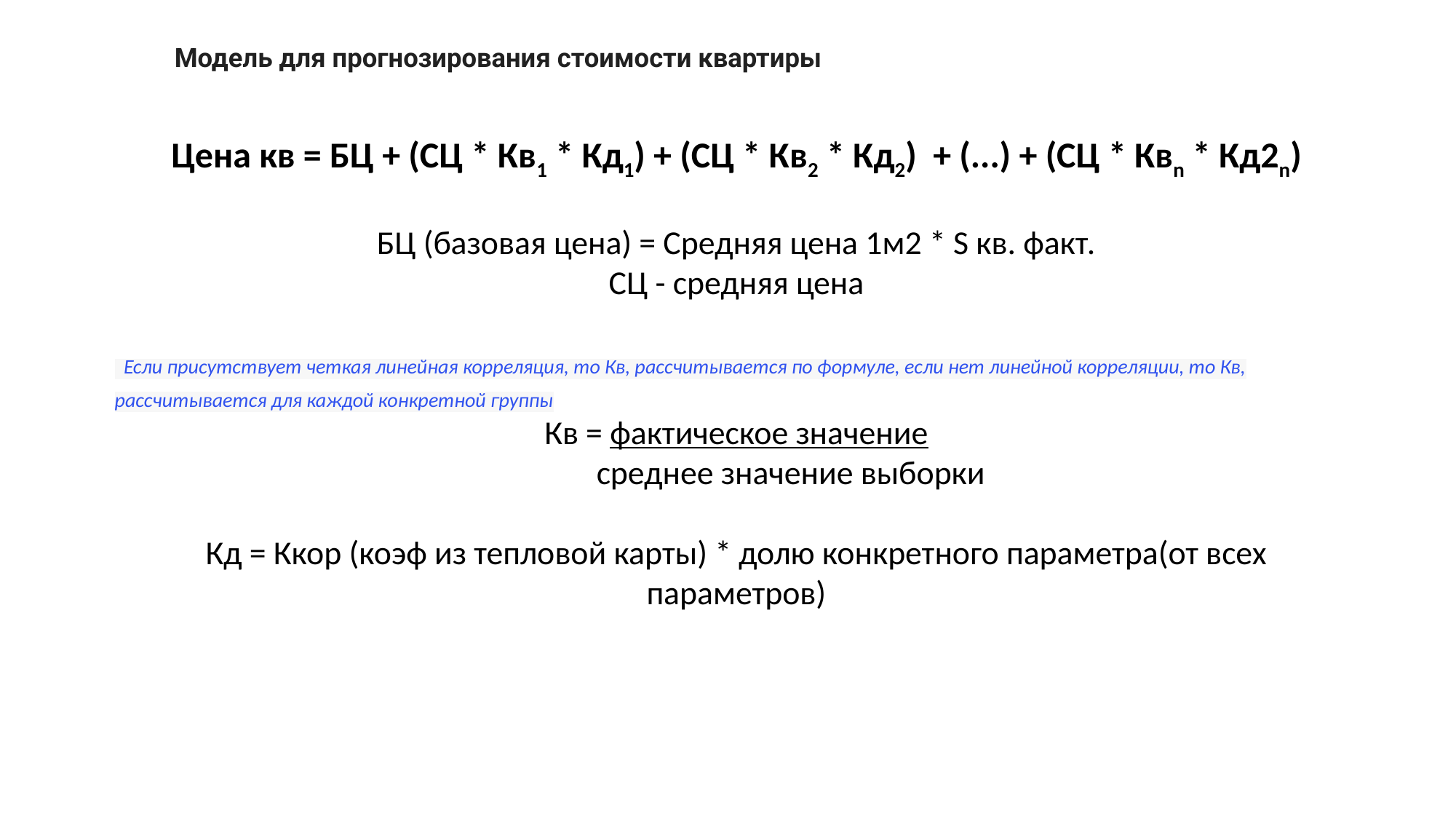

Модель для прогнозирования стоимости квартиры

Цена кв = БЦ + (СЦ * Кв1 * Кд1) + (СЦ * Кв2 * Кд2)  + (...) + (СЦ * Квn * Кд2n)

БЦ (базовая цена) = Средняя цена 1м2 * S кв. факт.
СЦ - средняя цена

  Если присутствует четкая линейная корреляция, то Кв, рассчитывается по формуле, если нет линейной корреляции, то Кв, рассчитывается для каждой конкретной группы
Кв = фактическое значение
	среднее значение выборки

Кд = Ккор (коэф из тепловой карты) * долю конкретного параметра(от всех параметров)